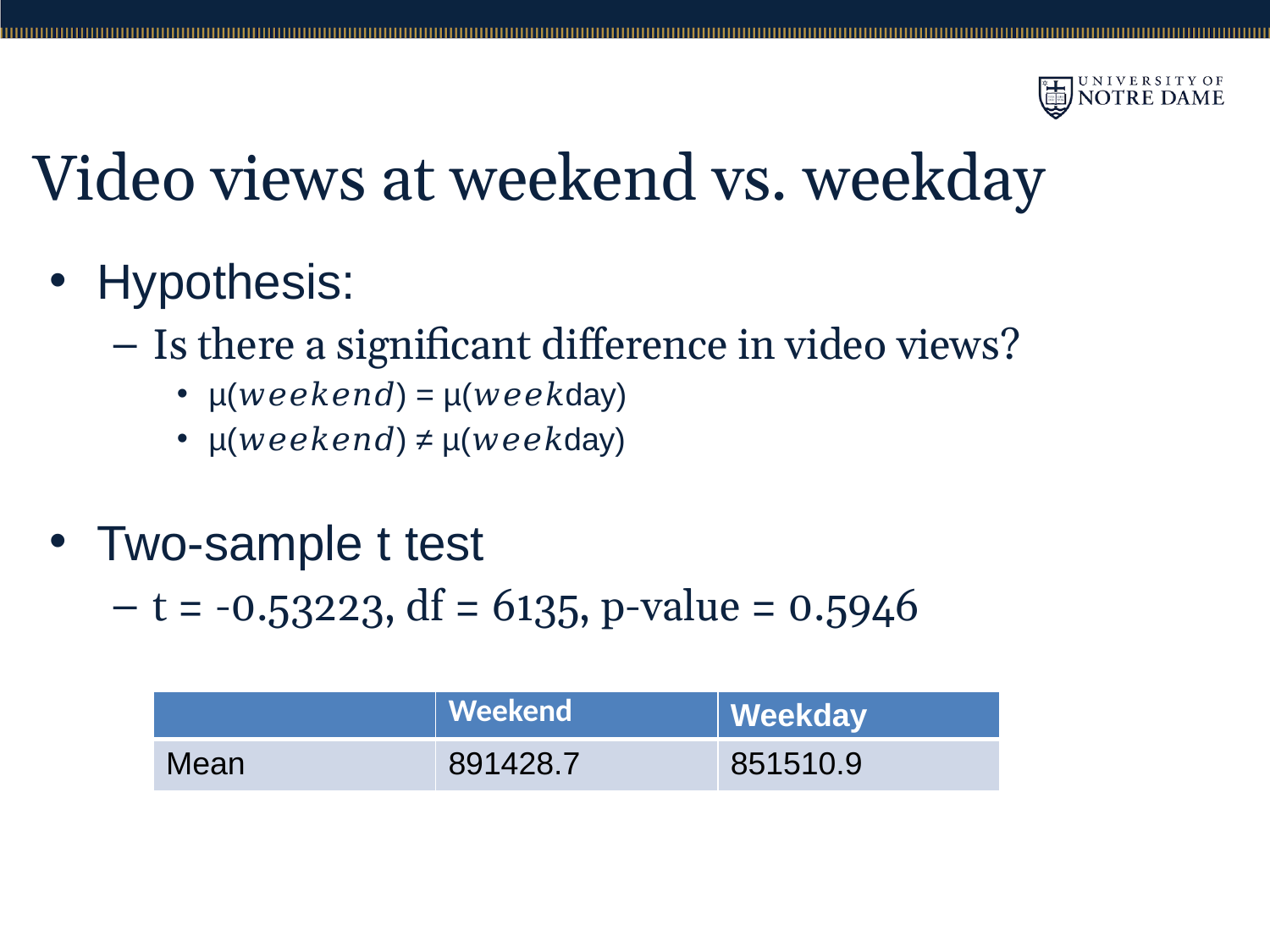

# Video views at weekend vs. weekday
Hypothesis:
Is there a significant difference in video views?
µ(𝑤𝑒𝑒𝑘𝑒𝑛𝑑) = µ(𝑤𝑒𝑒𝑘day)
µ(𝑤𝑒𝑒𝑘𝑒𝑛𝑑) ≠ µ(𝑤𝑒𝑒𝑘day)

Two-sample t test
t = -0.53223, df = 6135, p-value = 0.5946
|  | Weekend | Weekday |
| --- | --- | --- |
| Mean | 891428.7 | 851510.9 |